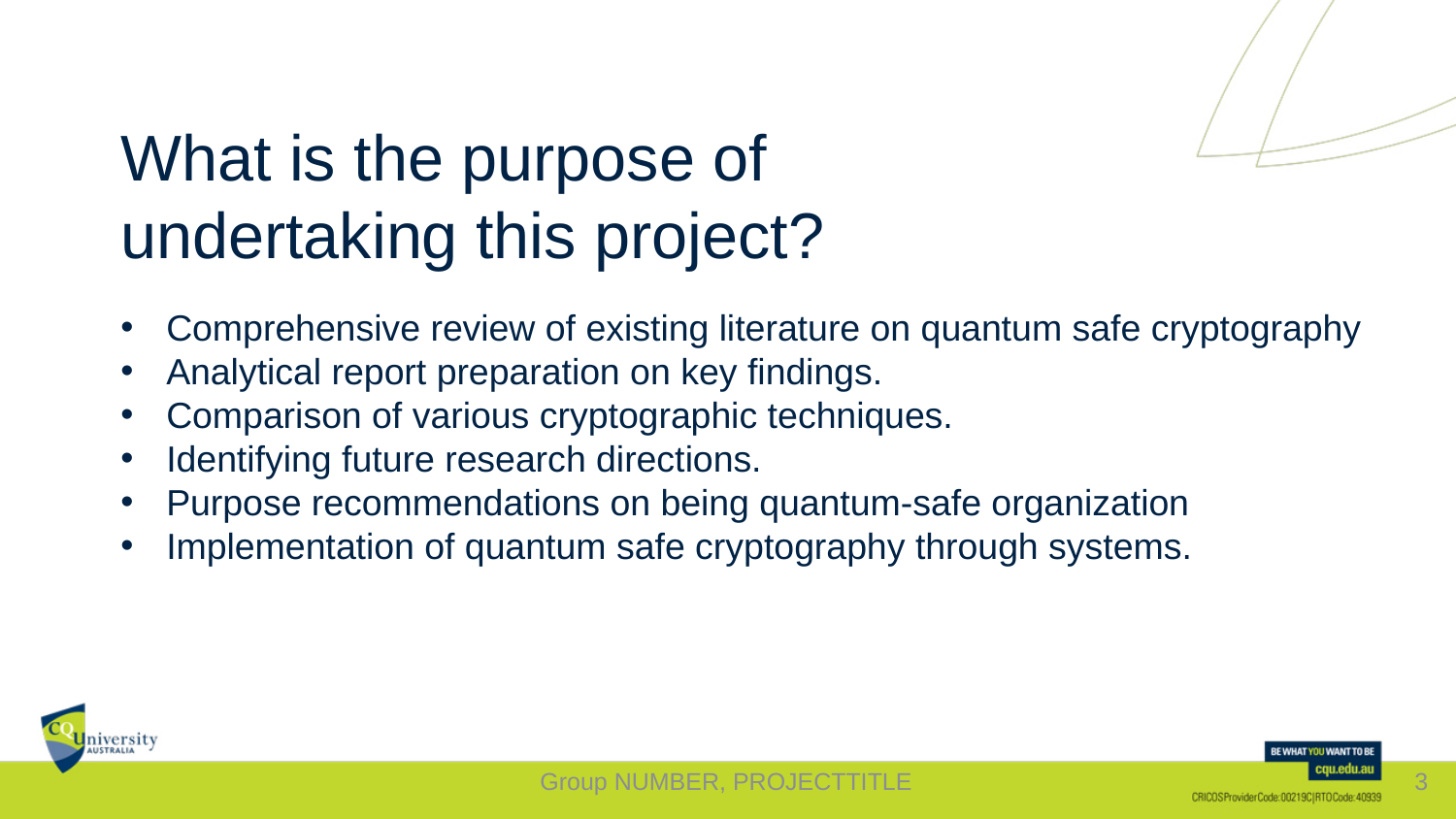

What is the purpose of undertaking this project?
Comprehensive review of existing literature on quantum safe cryptography
Analytical report preparation on key findings.
Comparison of various cryptographic techniques.
Identifying future research directions.
Purpose recommendations on being quantum-safe organization
Implementation of quantum safe cryptography through systems.

Group NUMBER, PROJECTTITLE
3